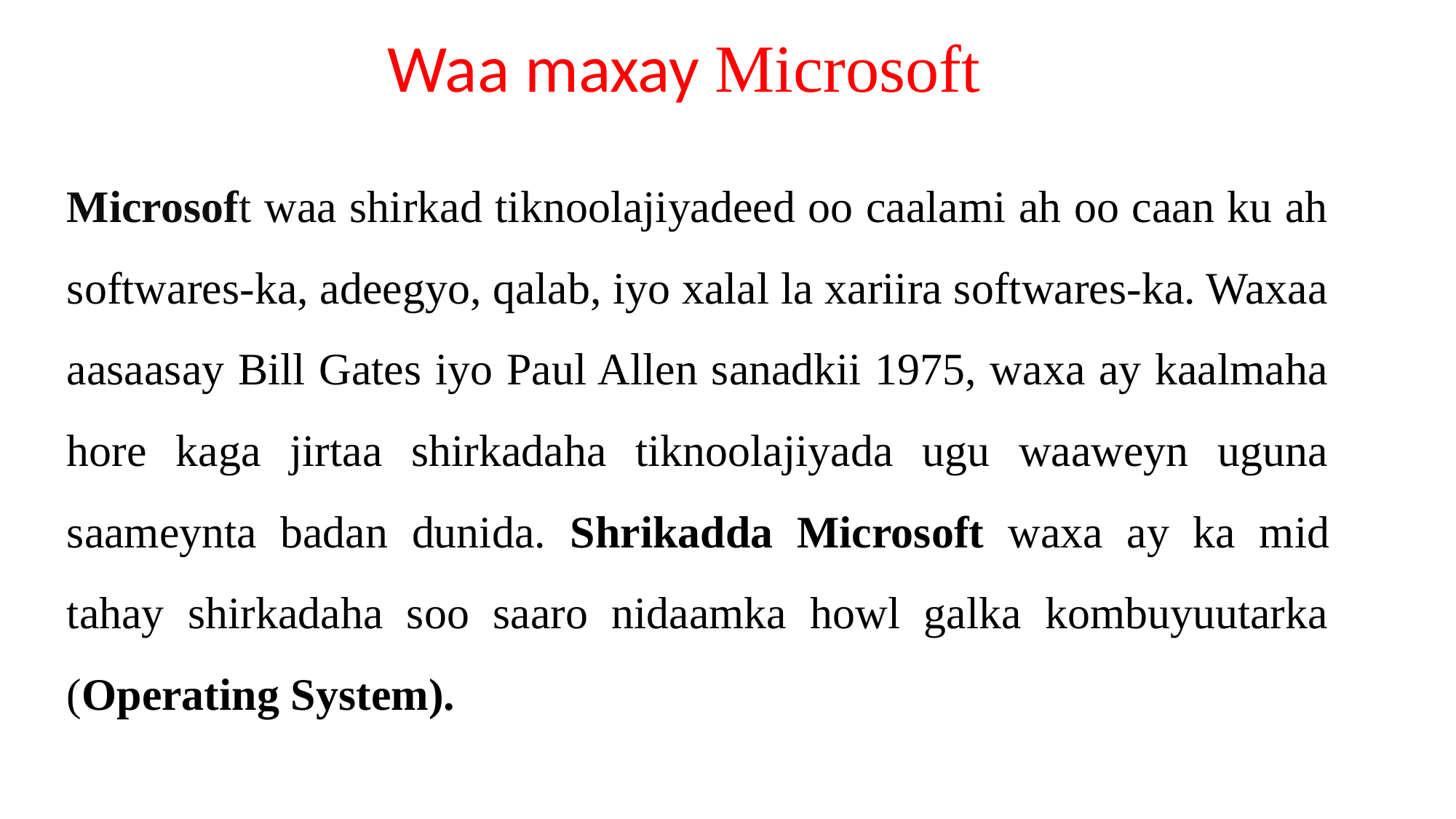

# Waa maxay Microsoft
Microsoft waa shirkad tiknoolajiyadeed oo caalami ah oo caan ku ah softwares-ka, adeegyo, qalab, iyo xalal la xariira softwares-ka. Waxaa aasaasay Bill Gates iyo Paul Allen sanadkii 1975, waxa ay kaalmaha hore kaga jirtaa shirkadaha tiknoolajiyada ugu waaweyn uguna saameynta badan dunida. Shrikadda Microsoft waxa ay ka mid tahay shirkadaha soo saaro nidaamka howl galka kombuyuutarka (Operating System).